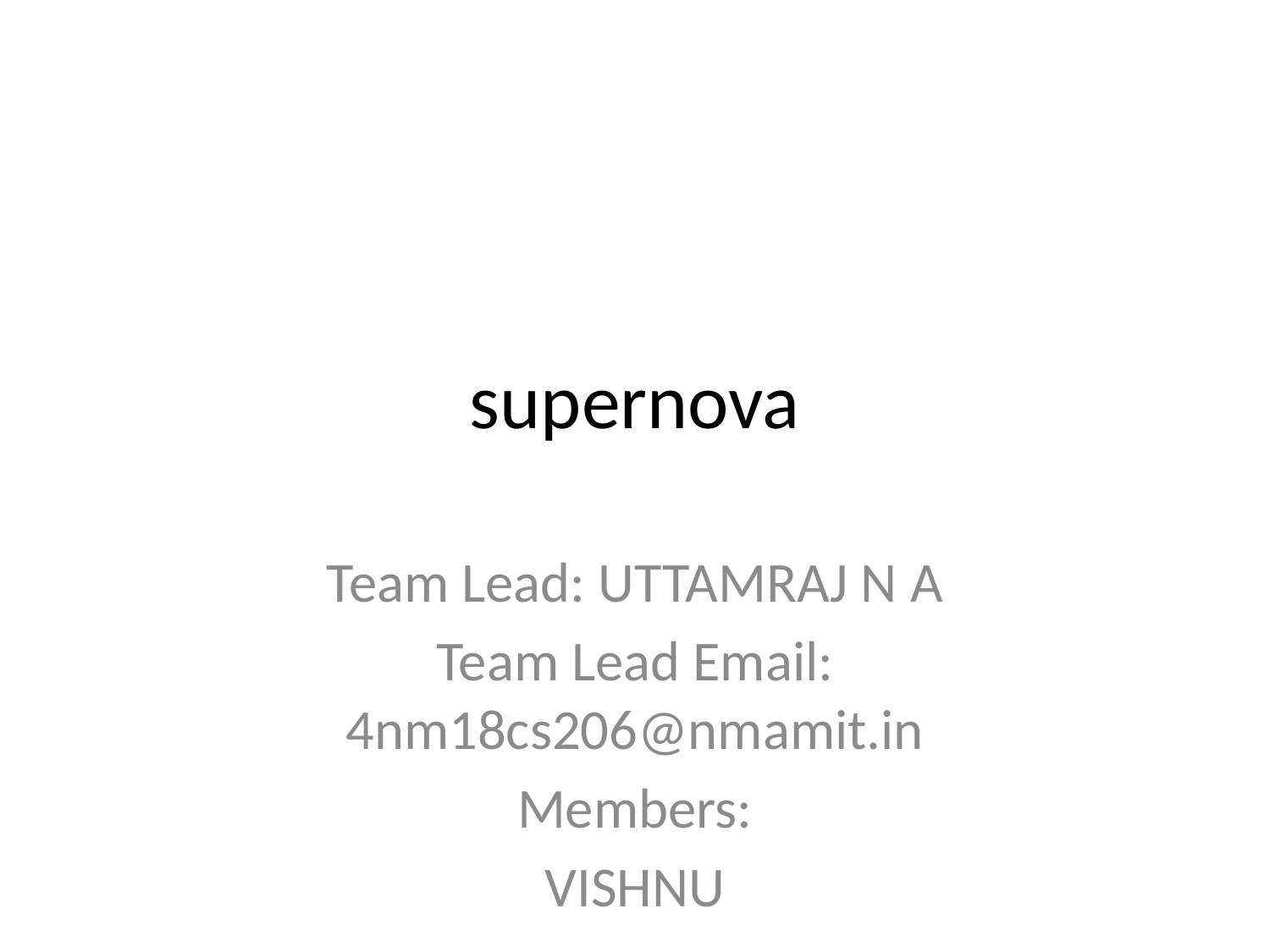

# supernova
Team Lead: UTTAMRAJ N A
Team Lead Email: 4nm18cs206@nmamit.in
Members:
VISHNU